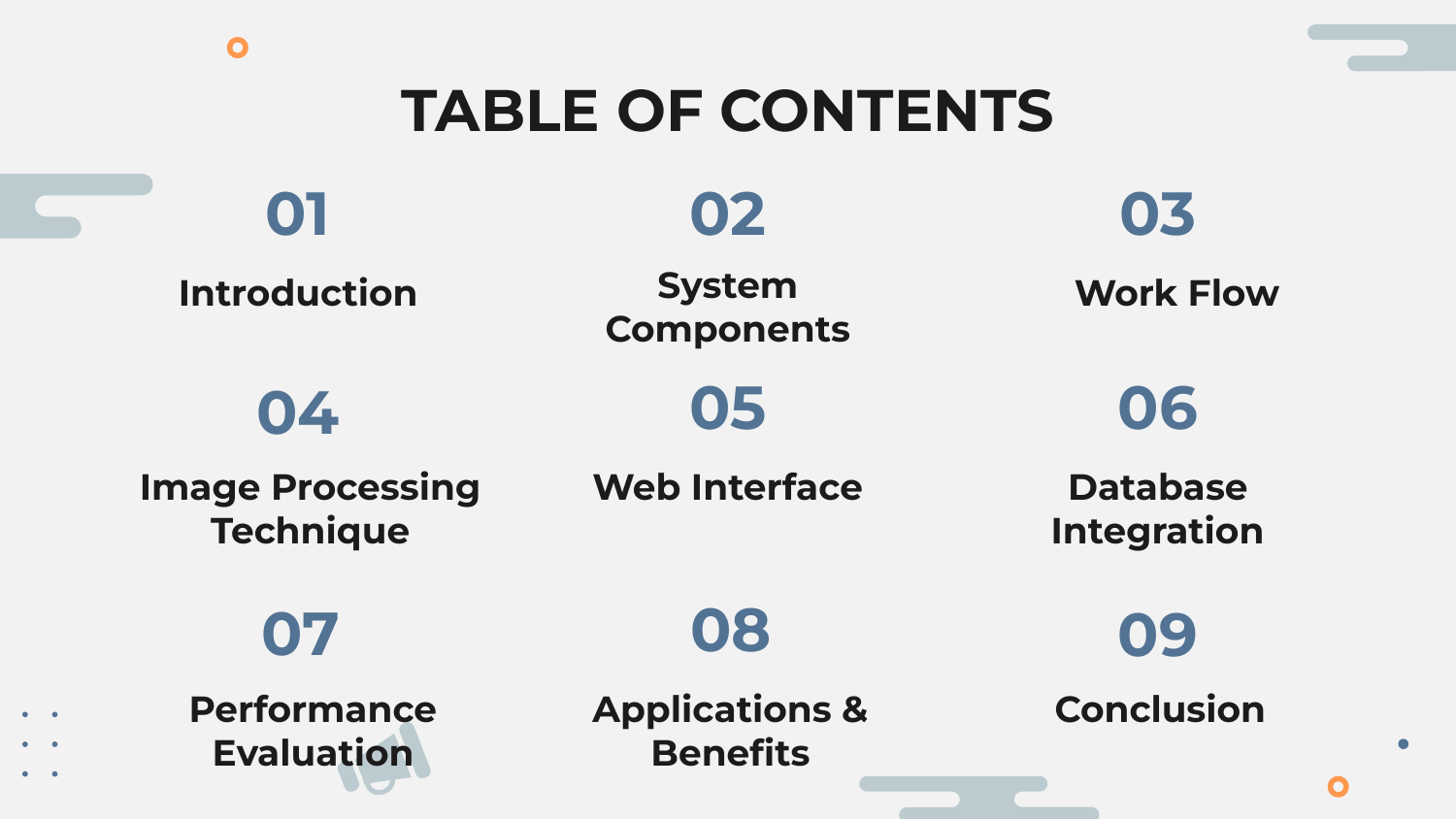

# TABLE OF CONTENTS
01
02
03
System Components
Introduction
Work Flow
05
06
04
Image Processing Technique
Web Interface
Database Integration
08
07
09
Performance Evaluation
Applications & Benefits

Conclusion